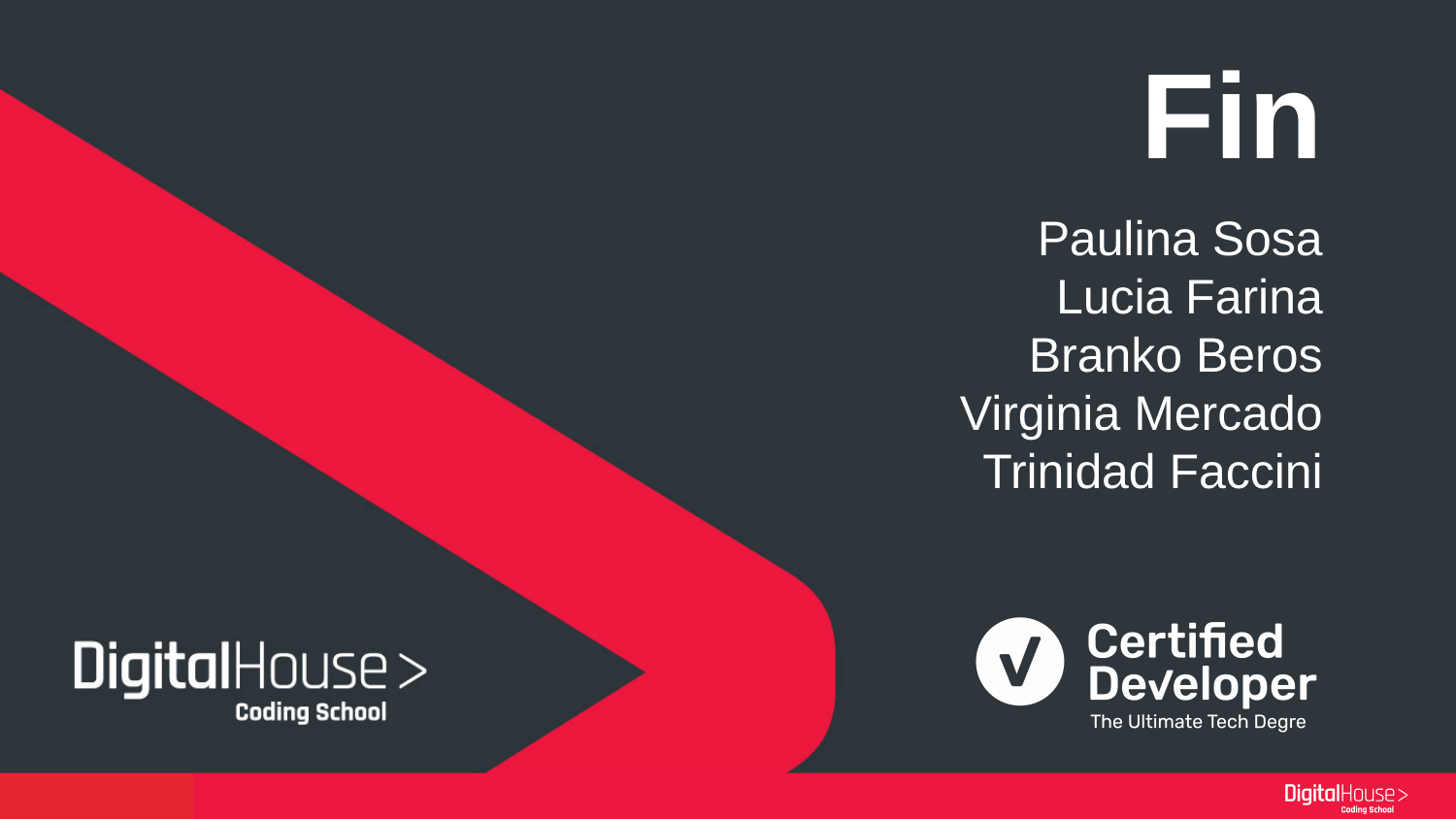

# Fin . Paulina Sosa Lucia Farina Branko Beros Virginia Mercado Trinidad Faccini